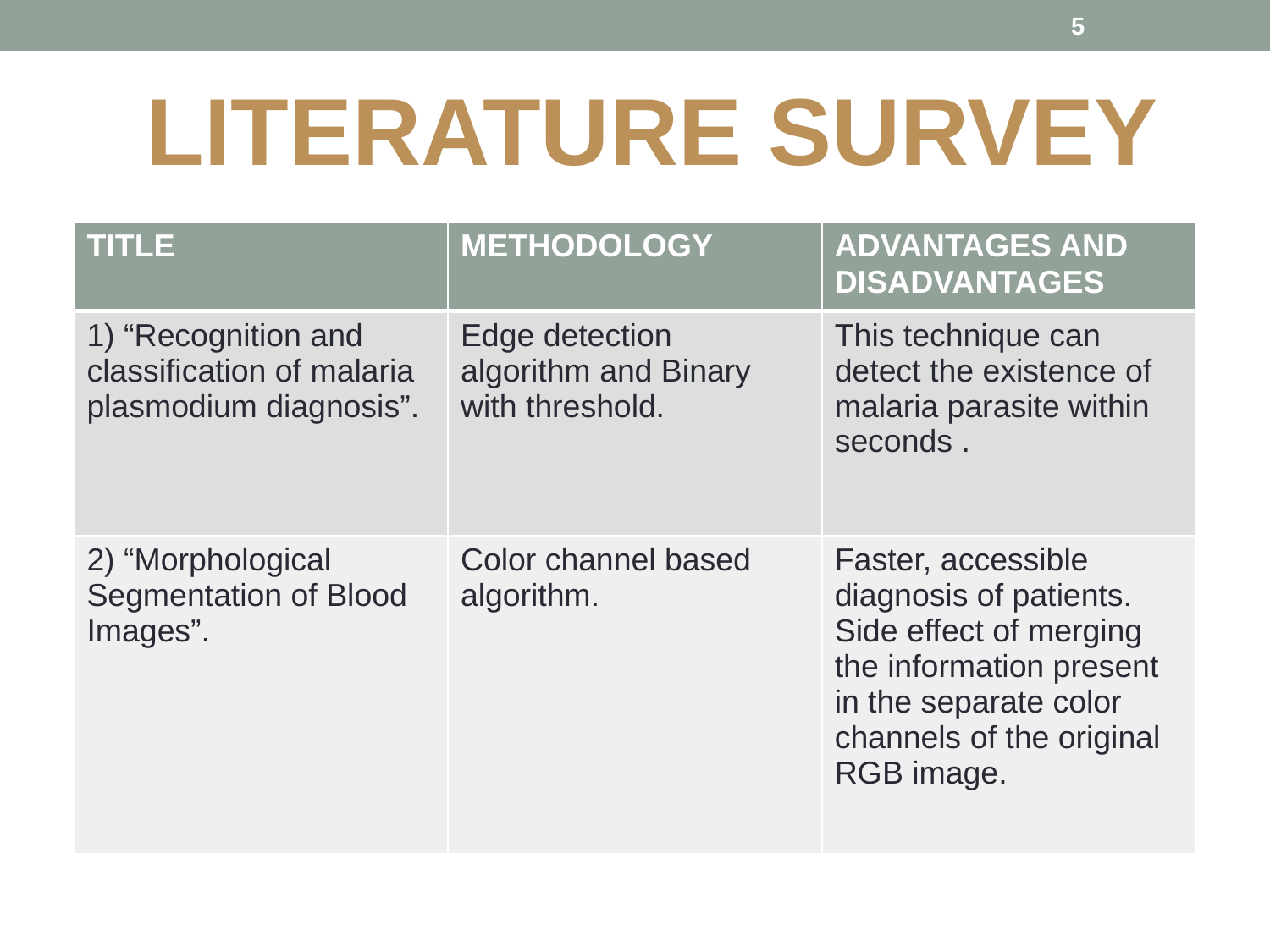

5
LITERATURE SURVEY
| TITLE | METHODOLOGY | ADVANTAGES AND DISADVANTAGES |
| --- | --- | --- |
| 1) “Recognition and classification of malaria plasmodium diagnosis”. | Edge detection algorithm and Binary with threshold. | This technique can detect the existence of malaria parasite within seconds . |
| 2) “Morphological Segmentation of Blood Images”. | Color channel based algorithm. | Faster, accessible diagnosis of patients. Side effect of merging the information present in the separate color channels of the original RGB image. |